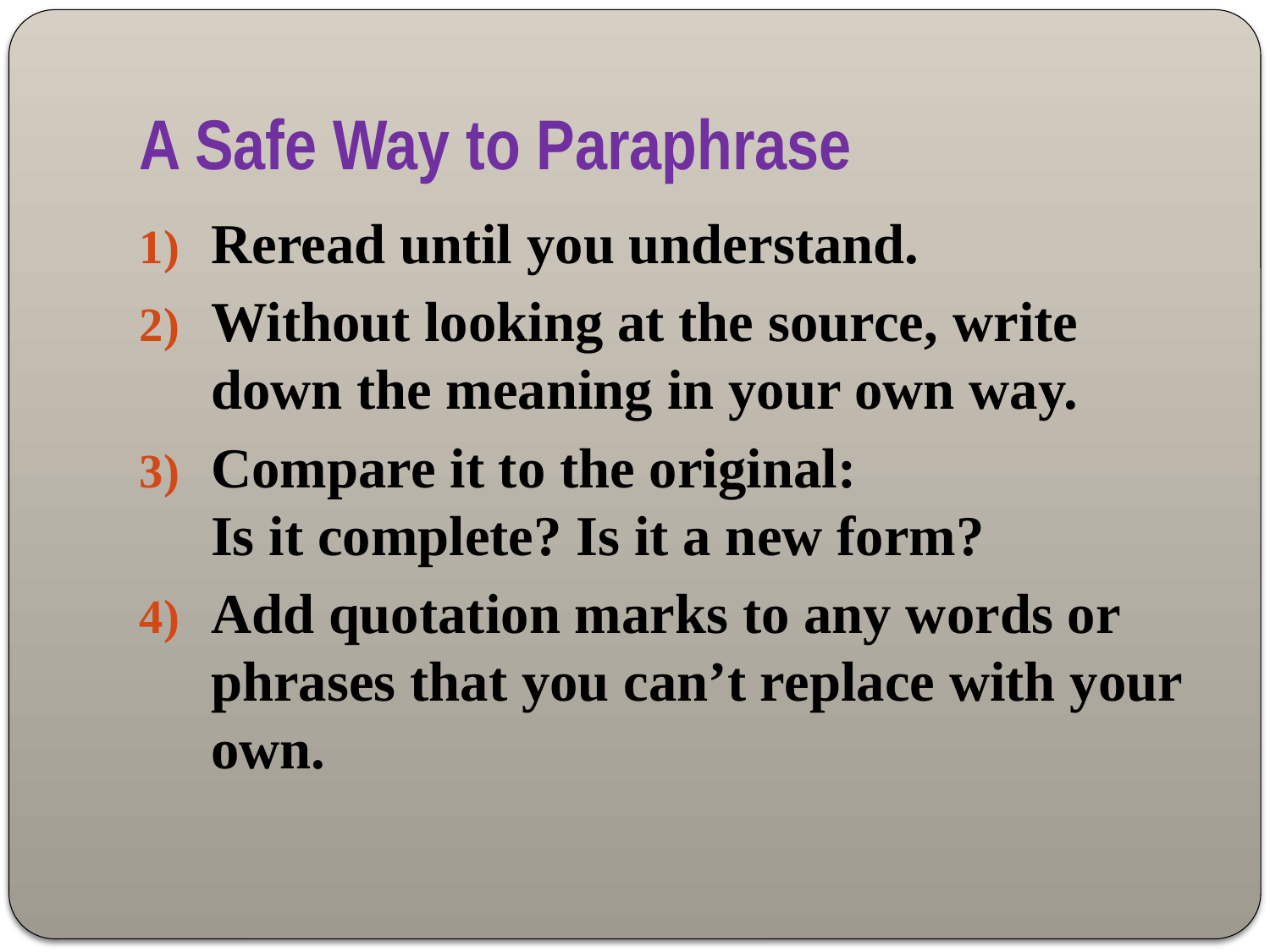

# A Safe Way to Paraphrase
Reread until you understand.
Without looking at the source, write down the meaning in your own way.
Compare it to the original:
Is it complete? Is it a new form?
Add quotation marks to any words or phrases that you can’t replace with your own.